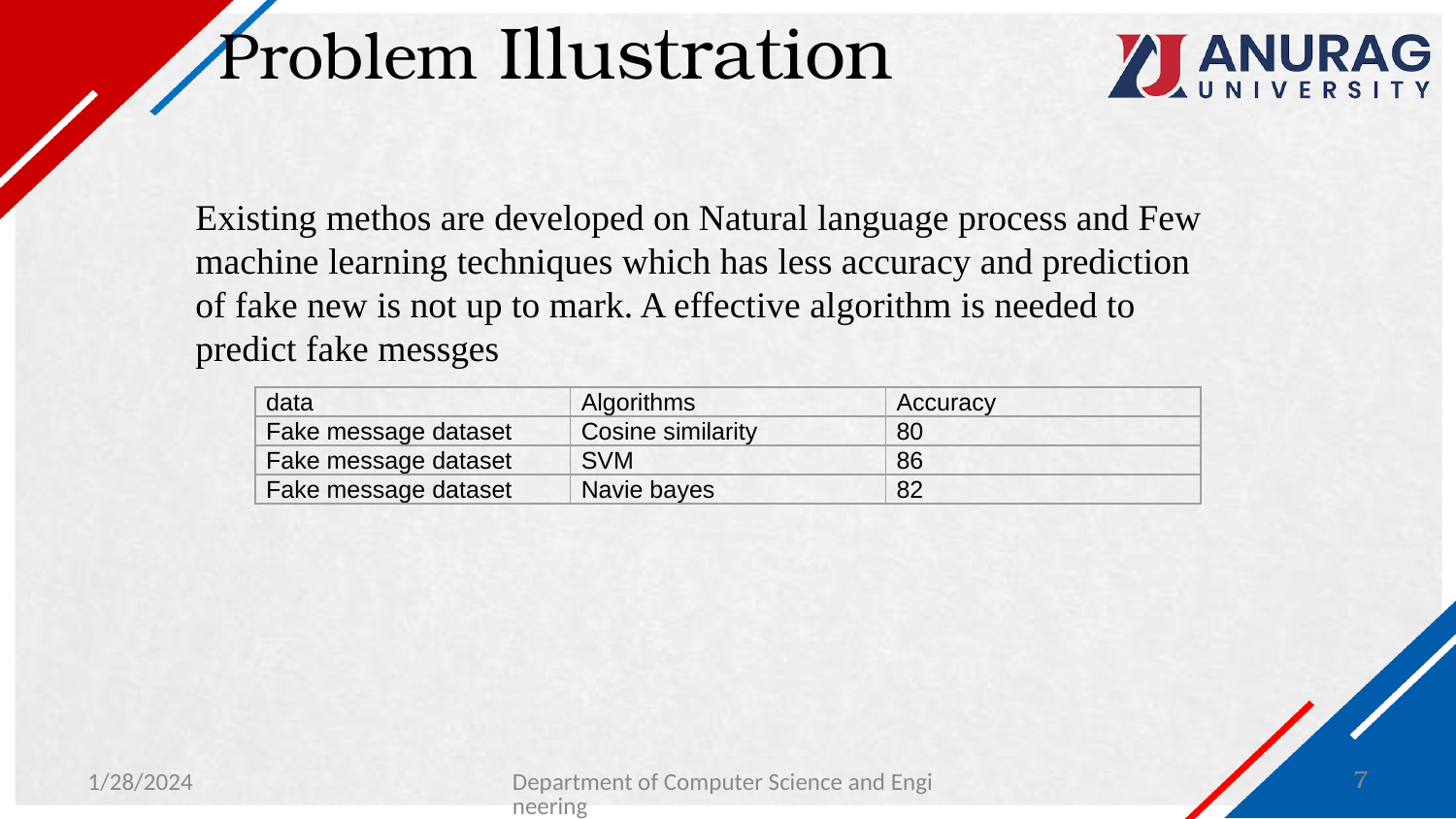

# Problem Illustration
Existing methos are developed on Natural language process and Few machine learning techniques which has less accuracy and prediction of fake new is not up to mark. A effective algorithm is needed to predict fake messges
| data | Algorithms | Accuracy |
| --- | --- | --- |
| Fake message dataset | Cosine similarity | 80 |
| Fake message dataset | SVM | 86 |
| Fake message dataset | Navie bayes | 82 |

1/28/2024
Department of Computer Science and Engineering
7